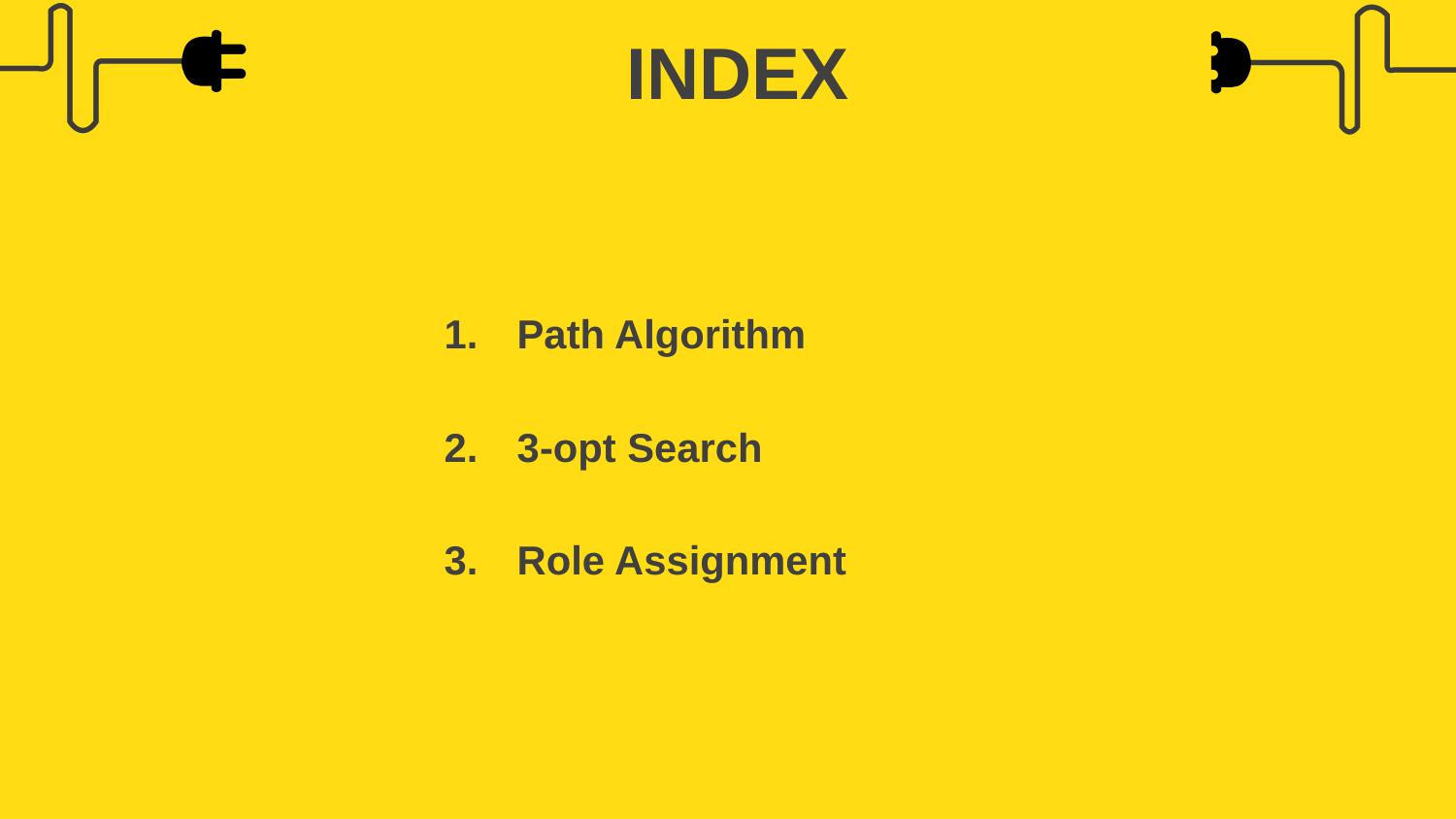

# INDEX
Path Algorithm

3-opt Search

Role Assignment